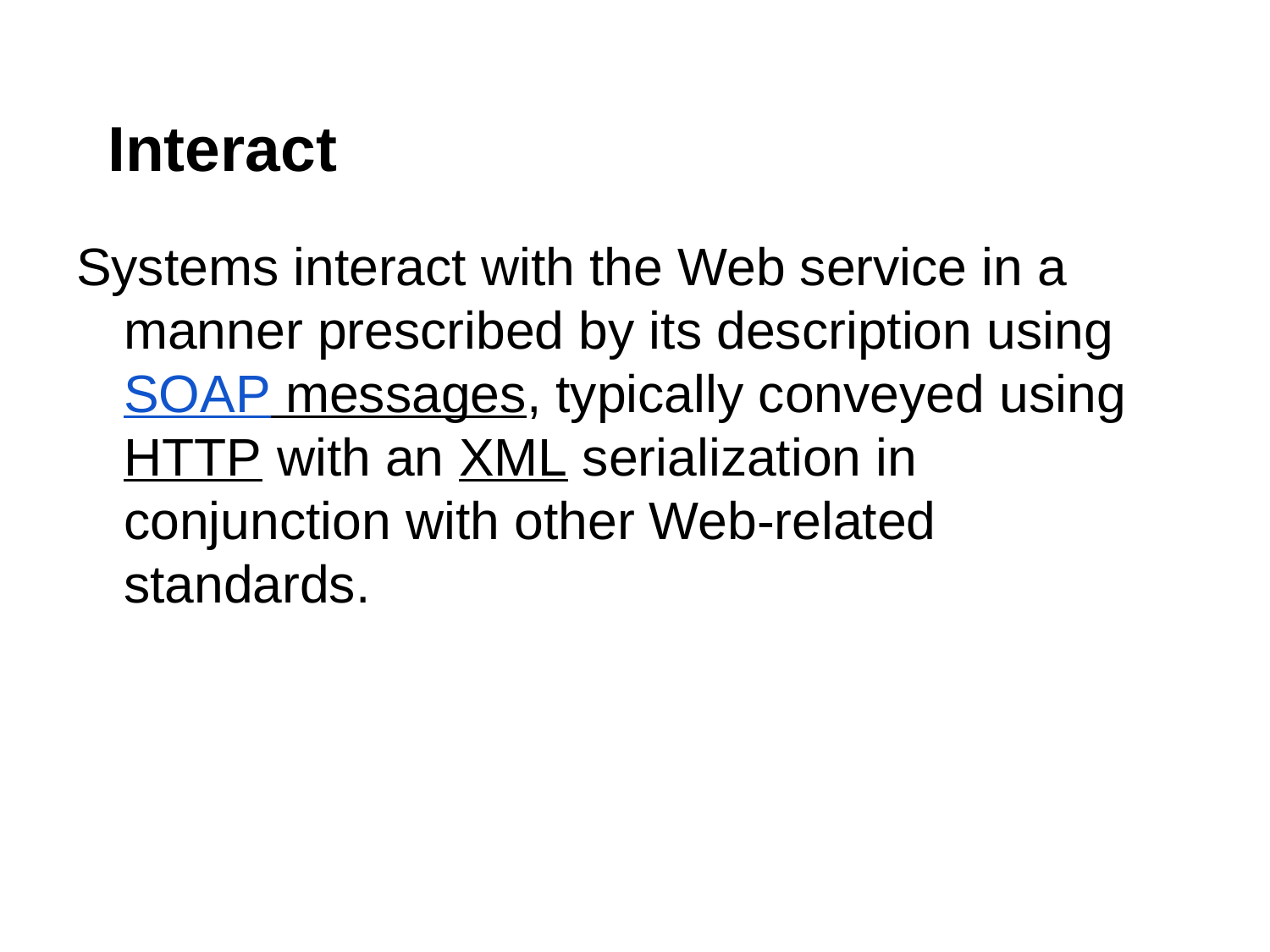

# Interact
Systems interact with the Web service in a manner prescribed by its description using SOAP messages, typically conveyed using HTTP with an XML serialization in conjunction with other Web-related standards.